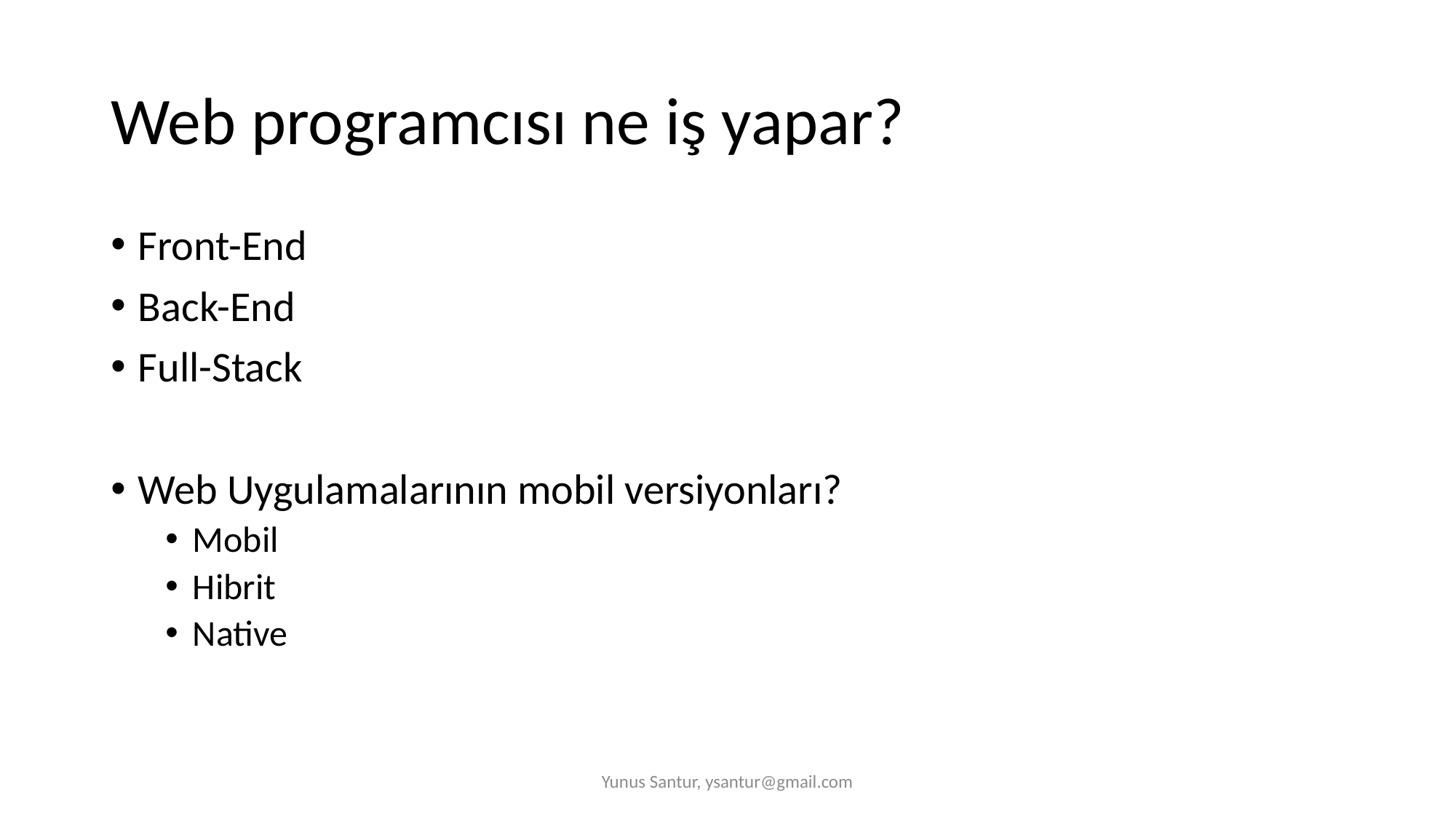

# Web programcısı ne iş yapar?
Front-End
Back-End
Full-Stack

Web Uygulamalarının mobil versiyonları?
Mobil
Hibrit
Native
Yunus Santur, ysantur@gmail.com